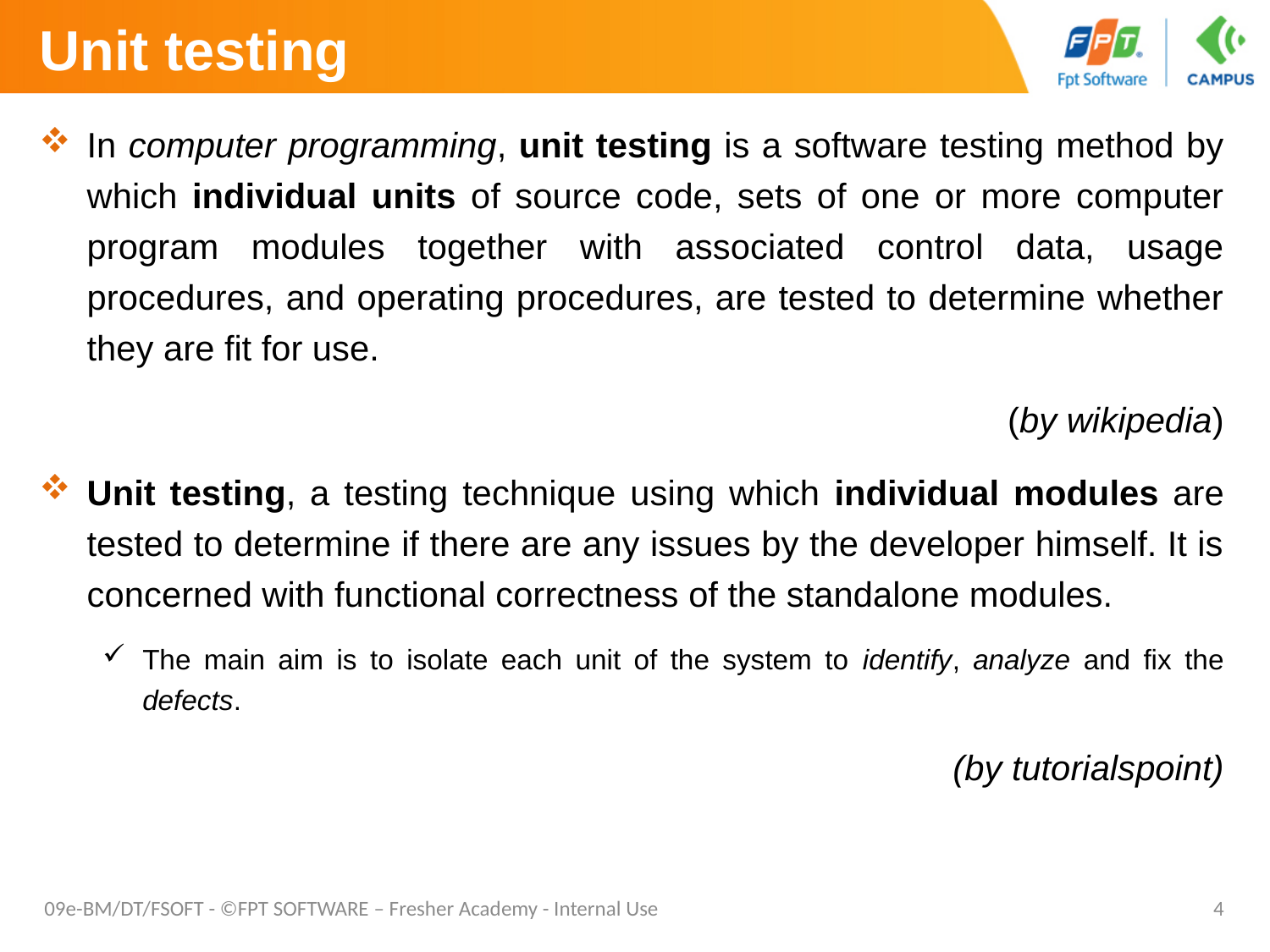

# Unit testing
In computer programming, unit testing is a software testing method by which individual units of source code, sets of one or more computer program modules together with associated control data, usage procedures, and operating procedures, are tested to determine whether they are fit for use.
(by wikipedia)
Unit testing, a testing technique using which individual modules are tested to determine if there are any issues by the developer himself. It is concerned with functional correctness of the standalone modules.
The main aim is to isolate each unit of the system to identify, analyze and fix the defects.
(by tutorialspoint)
09e-BM/DT/FSOFT - ©FPT SOFTWARE – Fresher Academy - Internal Use
4